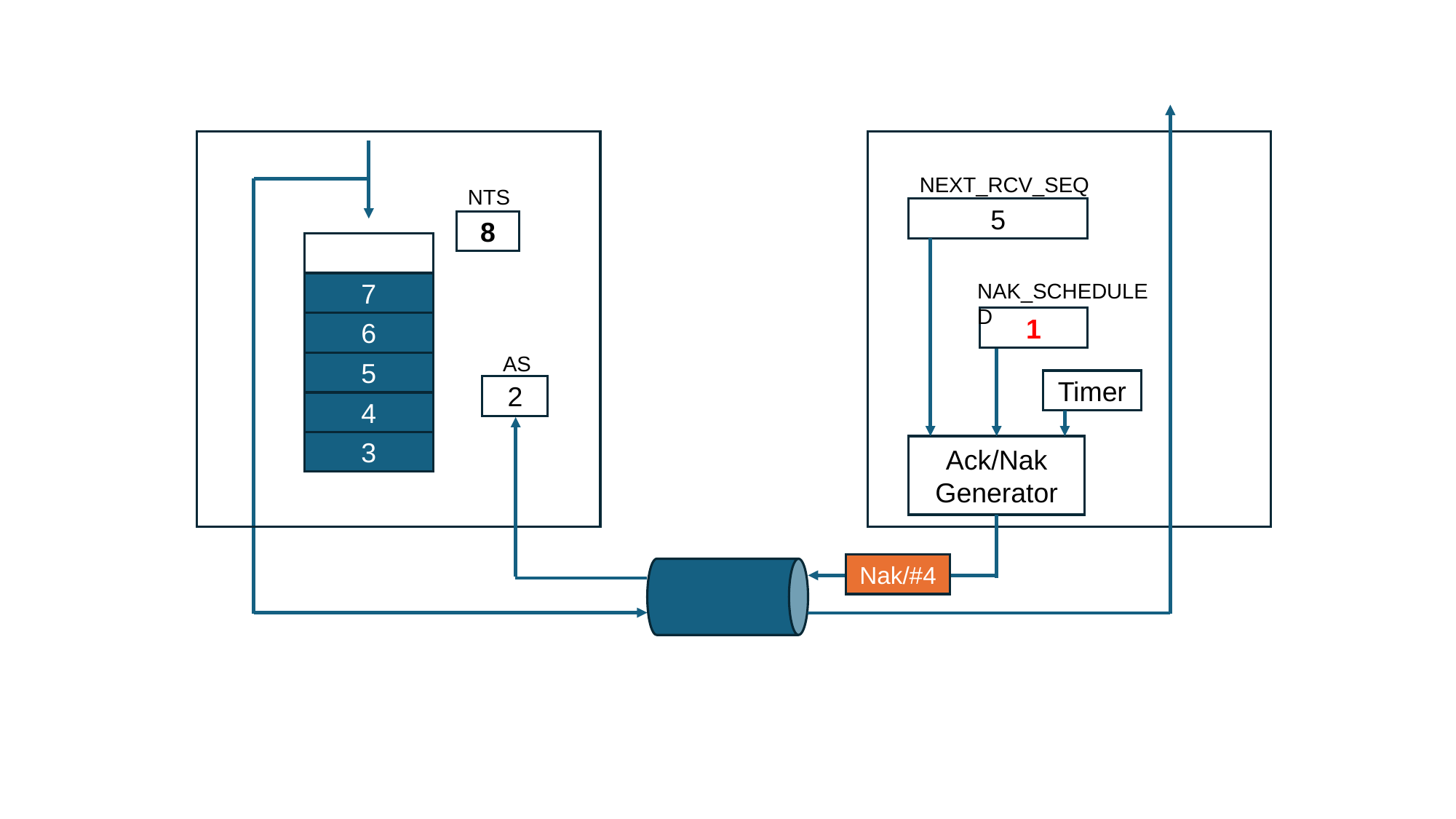

NEXT_RCV_SEQ
NTS
5
8

NAK_SCHEDULED
7

1

6
AS
5

Timer
2
4
3
Ack/Nak
Generator

Nak/#4